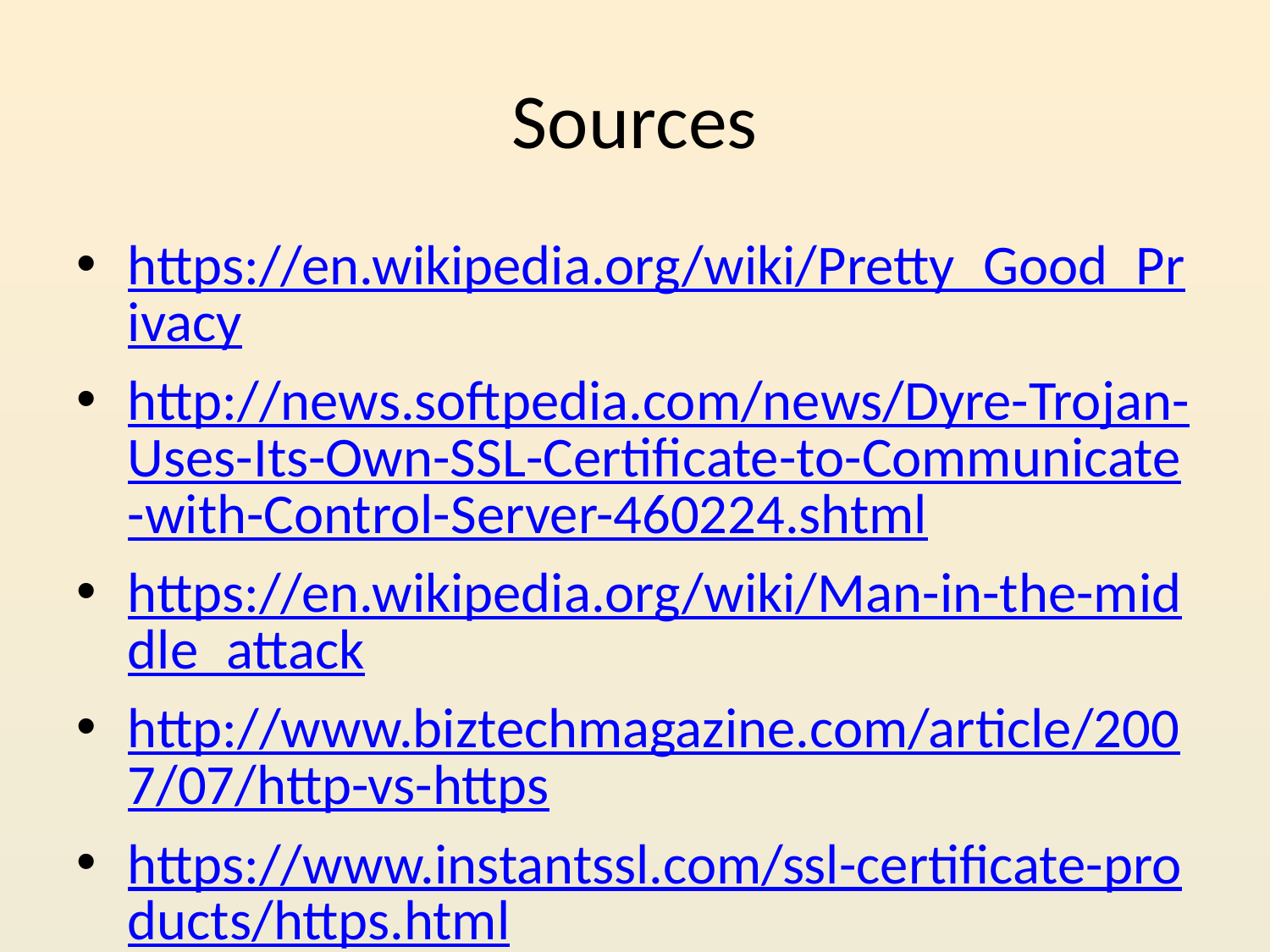

# Sources
https://en.wikipedia.org/wiki/Pretty_Good_Privacy
http://news.softpedia.com/news/Dyre-Trojan-Uses-Its-Own-SSL-Certificate-to-Communicate-with-Control-Server-460224.shtml
https://en.wikipedia.org/wiki/Man-in-the-middle_attack
http://www.biztechmagazine.com/article/2007/07/http-vs-https
https://www.instantssl.com/ssl-certificate-products/https.html